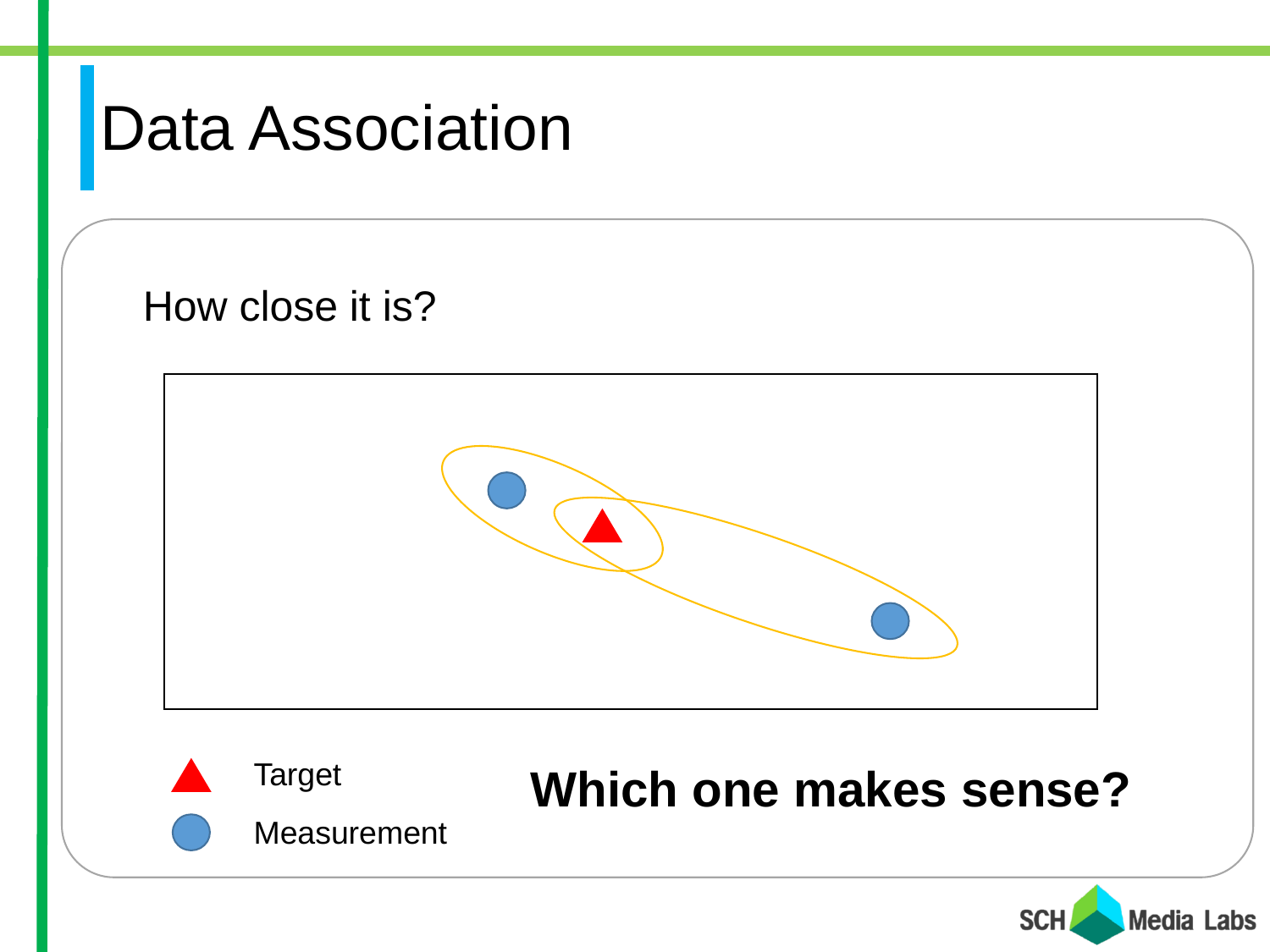

# Data Association
How close it is?

Target
Which one makes sense?

Measurement